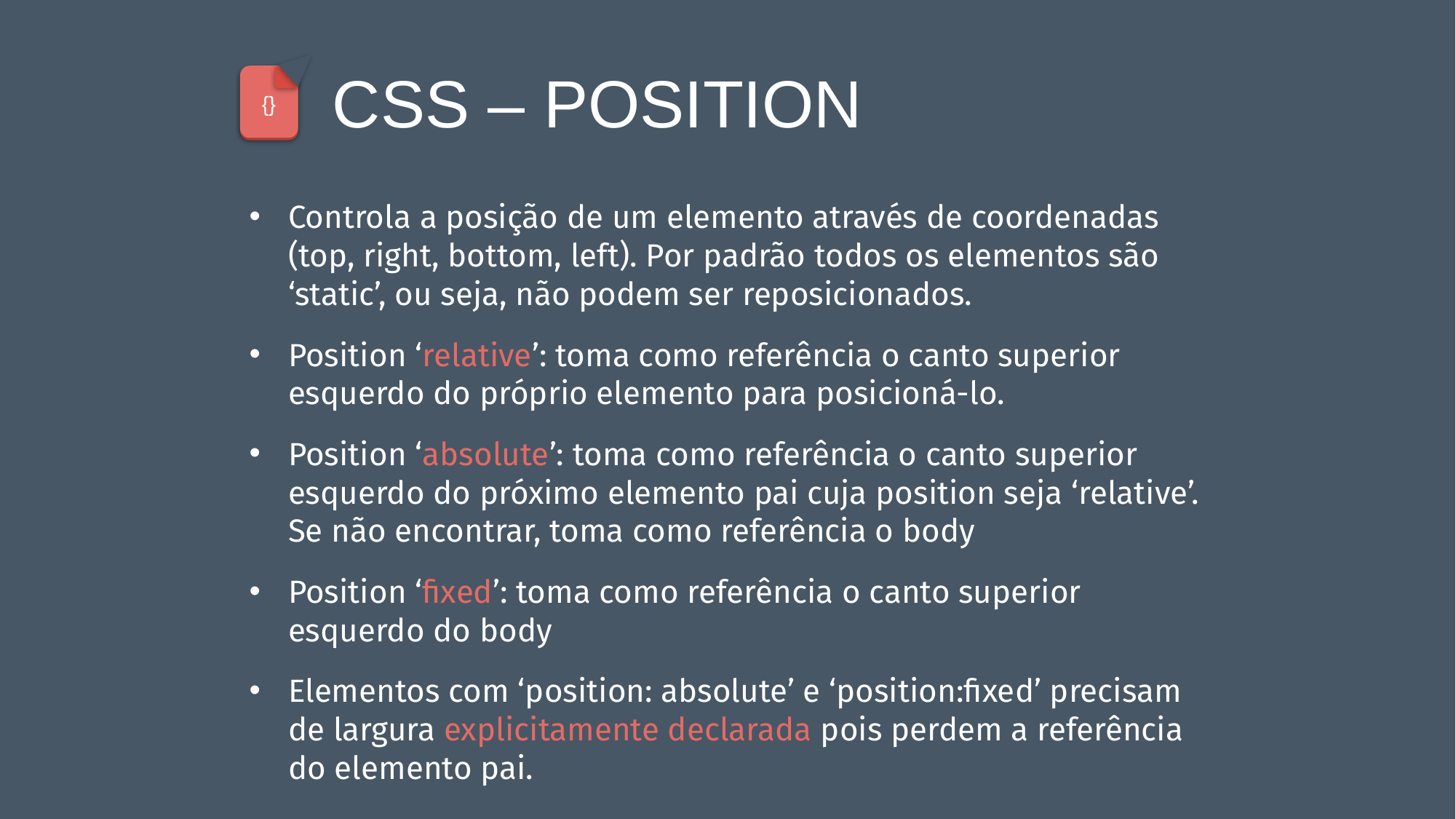

# CSS – POSITION

{}
Controla a posição de um elemento através de coordenadas (top, right, bottom, left). Por padrão todos os elementos são ‘static’, ou seja, não podem ser reposicionados.
Position ‘relative’: toma como referência o canto superior esquerdo do próprio elemento para posicioná-lo.
Position ‘absolute’: toma como referência o canto superior esquerdo do próximo elemento pai cuja position seja ‘relative’. Se não encontrar, toma como referência o body
Position ‘fixed’: toma como referência o canto superior esquerdo do body
Elementos com ‘position: absolute’ e ‘position:fixed’ precisam de largura explicitamente declarada pois perdem a referência do elemento pai.